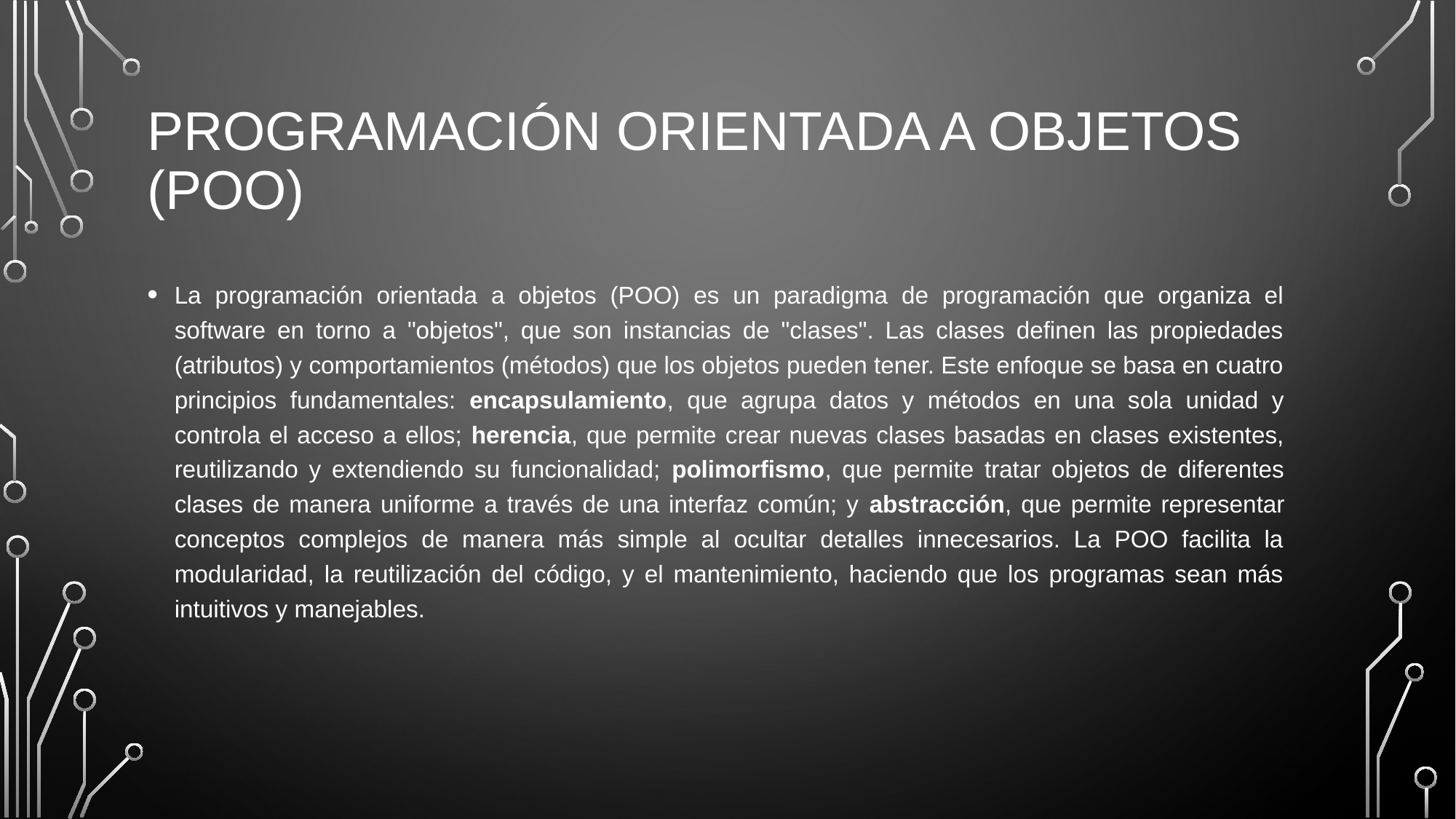

# Programación orientada a objetos (poo)
La programación orientada a objetos (POO) es un paradigma de programación que organiza el software en torno a "objetos", que son instancias de "clases". Las clases definen las propiedades (atributos) y comportamientos (métodos) que los objetos pueden tener. Este enfoque se basa en cuatro principios fundamentales: encapsulamiento, que agrupa datos y métodos en una sola unidad y controla el acceso a ellos; herencia, que permite crear nuevas clases basadas en clases existentes, reutilizando y extendiendo su funcionalidad; polimorfismo, que permite tratar objetos de diferentes clases de manera uniforme a través de una interfaz común; y abstracción, que permite representar conceptos complejos de manera más simple al ocultar detalles innecesarios. La POO facilita la modularidad, la reutilización del código, y el mantenimiento, haciendo que los programas sean más intuitivos y manejables.